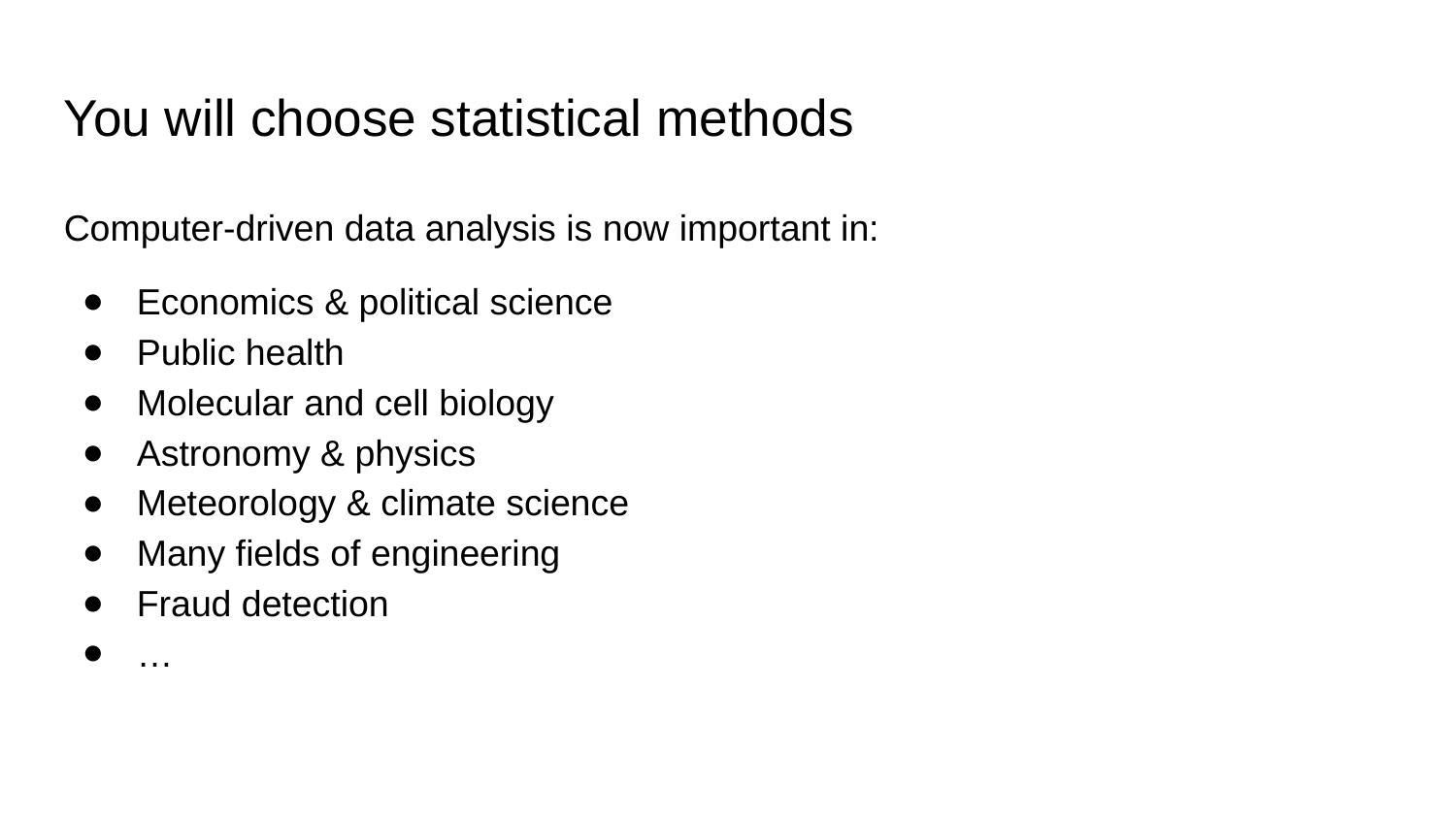

You will choose statistical methods
Computer-driven data analysis is now important in:
Economics & political science
Public health
Molecular and cell biology
Astronomy & physics
Meteorology & climate science
Many fields of engineering
Fraud detection
…